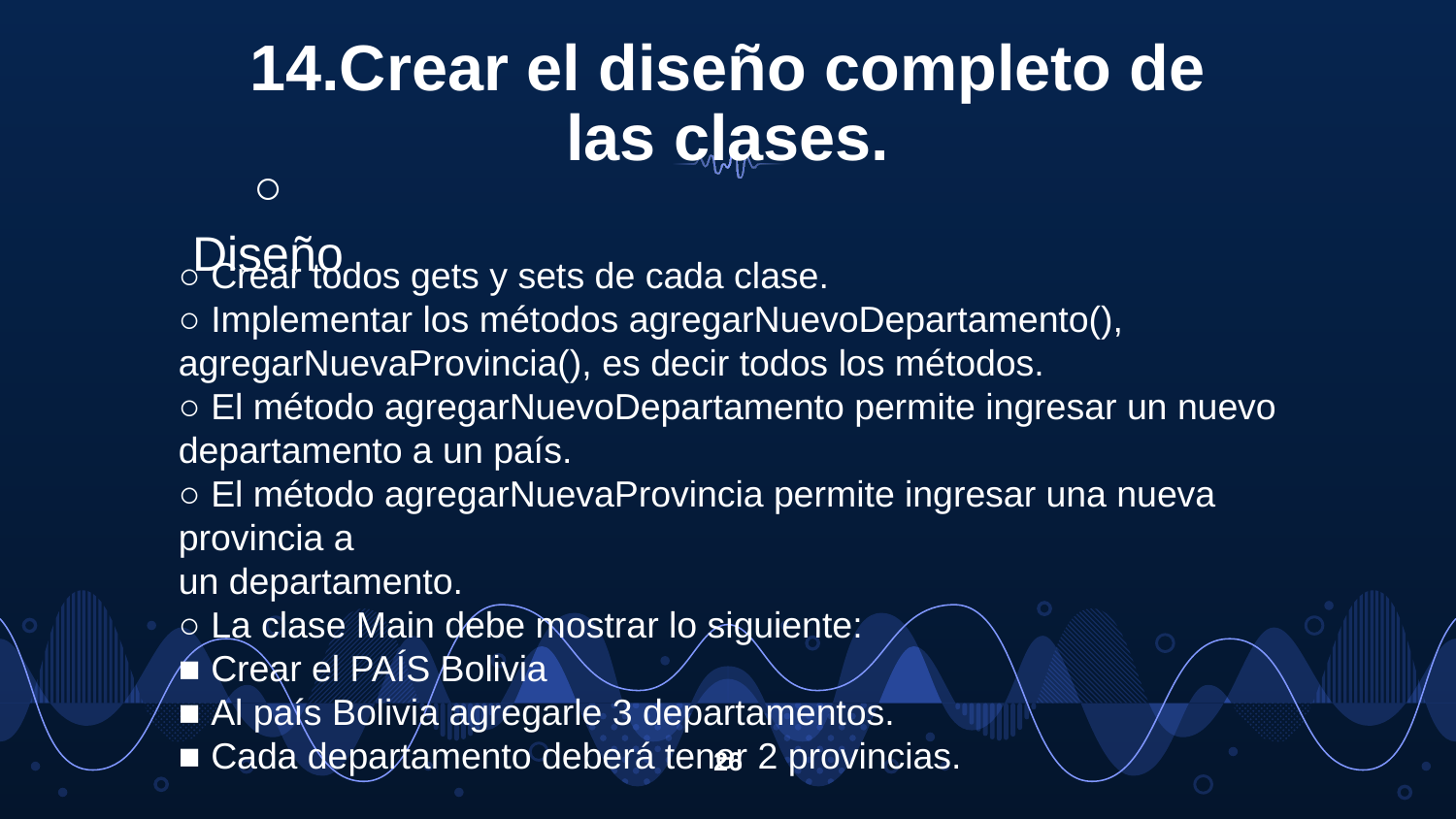

# 14.Crear el diseño completo de las clases.
○ Diseño
○ Crear todos gets y sets de cada clase.
○ Implementar los métodos agregarNuevoDepartamento(),
agregarNuevaProvincia(), es decir todos los métodos.
○ El método agregarNuevoDepartamento permite ingresar un nuevo
departamento a un país.
○ El método agregarNuevaProvincia permite ingresar una nueva provincia a
un departamento.
○ La clase Main debe mostrar lo siguiente:
■ Crear el PAÍS Bolivia
■ Al país Bolivia agregarle 3 departamentos.
■ Cada departamento deberá tener 2 provincias.
26